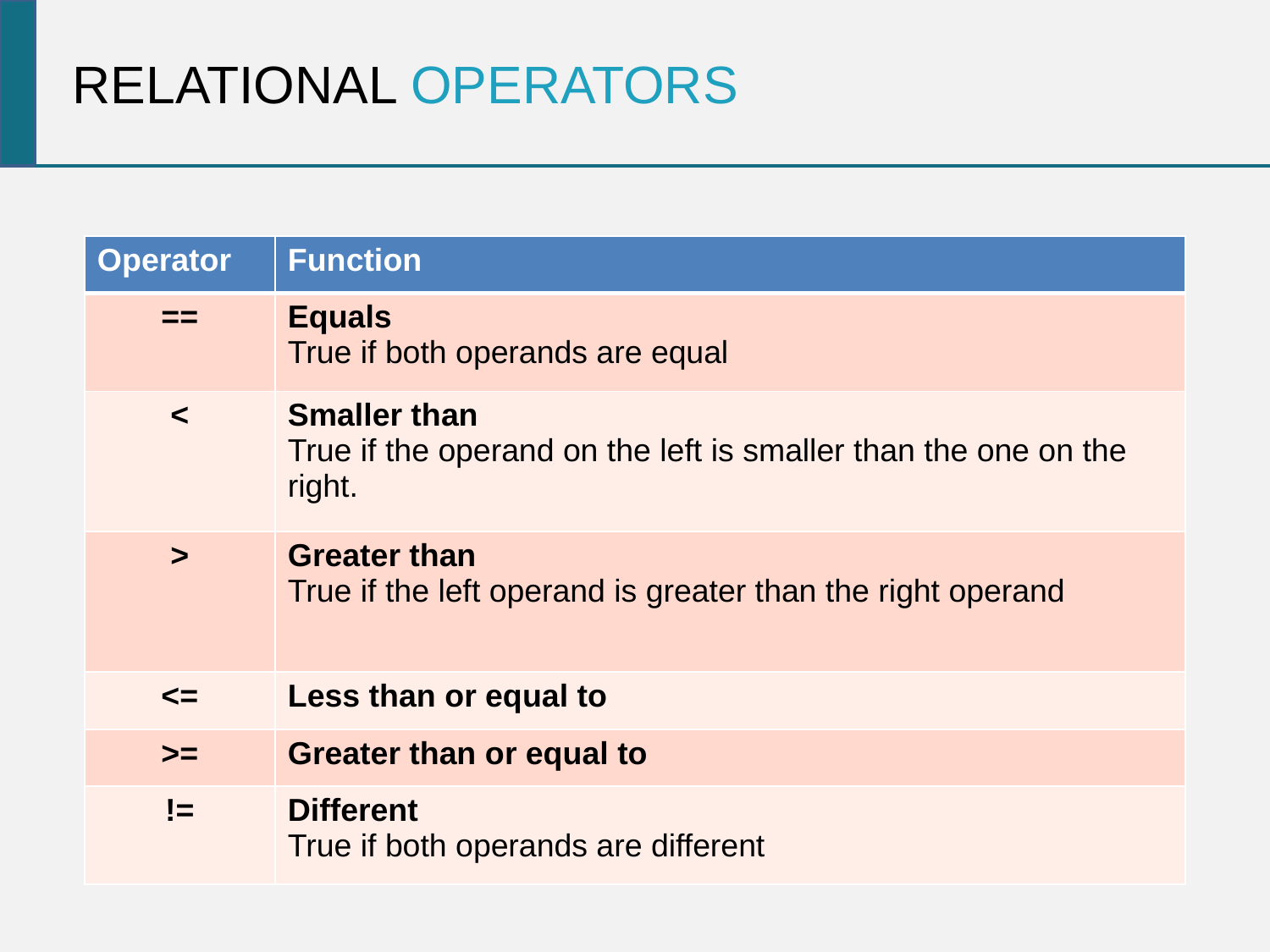

relational Operators
| Operator | Function |
| --- | --- |
| == | Equals True if both operands are equal |
| < | Smaller than True if the operand on the left is smaller than the one on the right. |
| > | Greater than True if the left operand is greater than the right operand |
| <= | Less than or equal to |
| >= | Greater than or equal to |
| != | Different True if both operands are different |